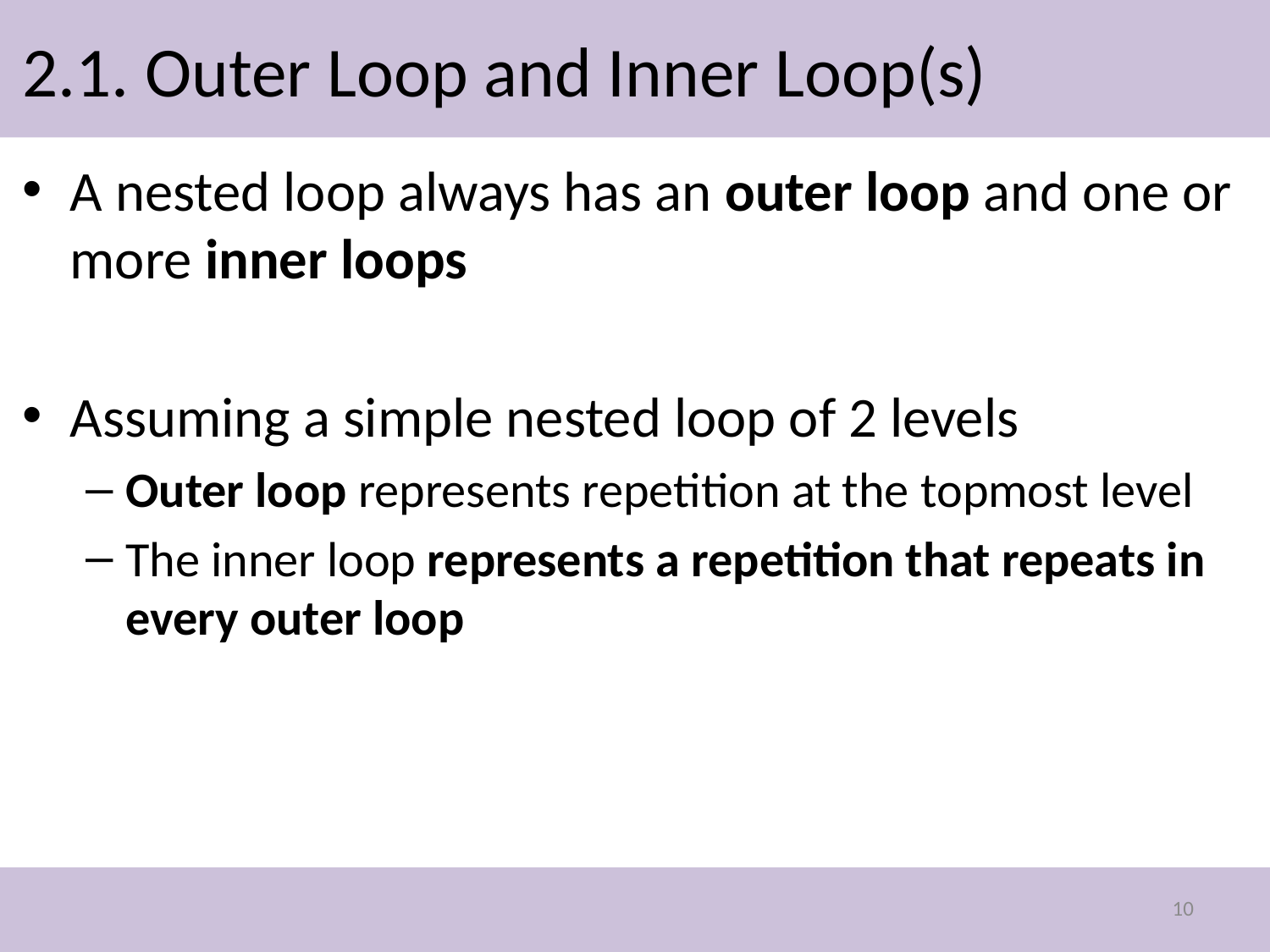

# 2.1. Outer Loop and Inner Loop(s)
A nested loop always has an outer loop and one or more inner loops

Assuming a simple nested loop of 2 levels
Outer loop represents repetition at the topmost level
The inner loop represents a repetition that repeats in every outer loop

10